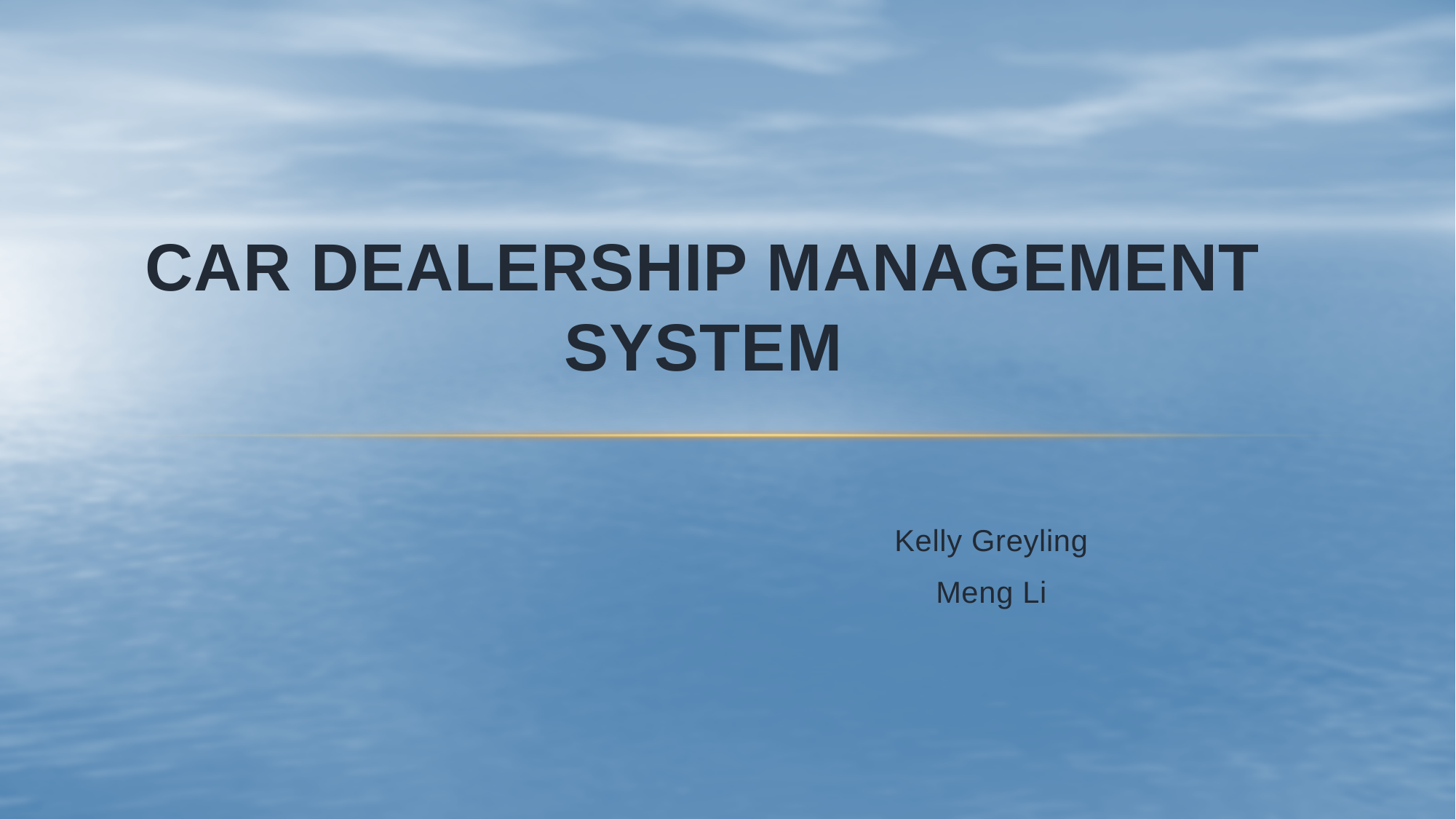

# Car dealership management system

Kelly Greyling
Meng Li